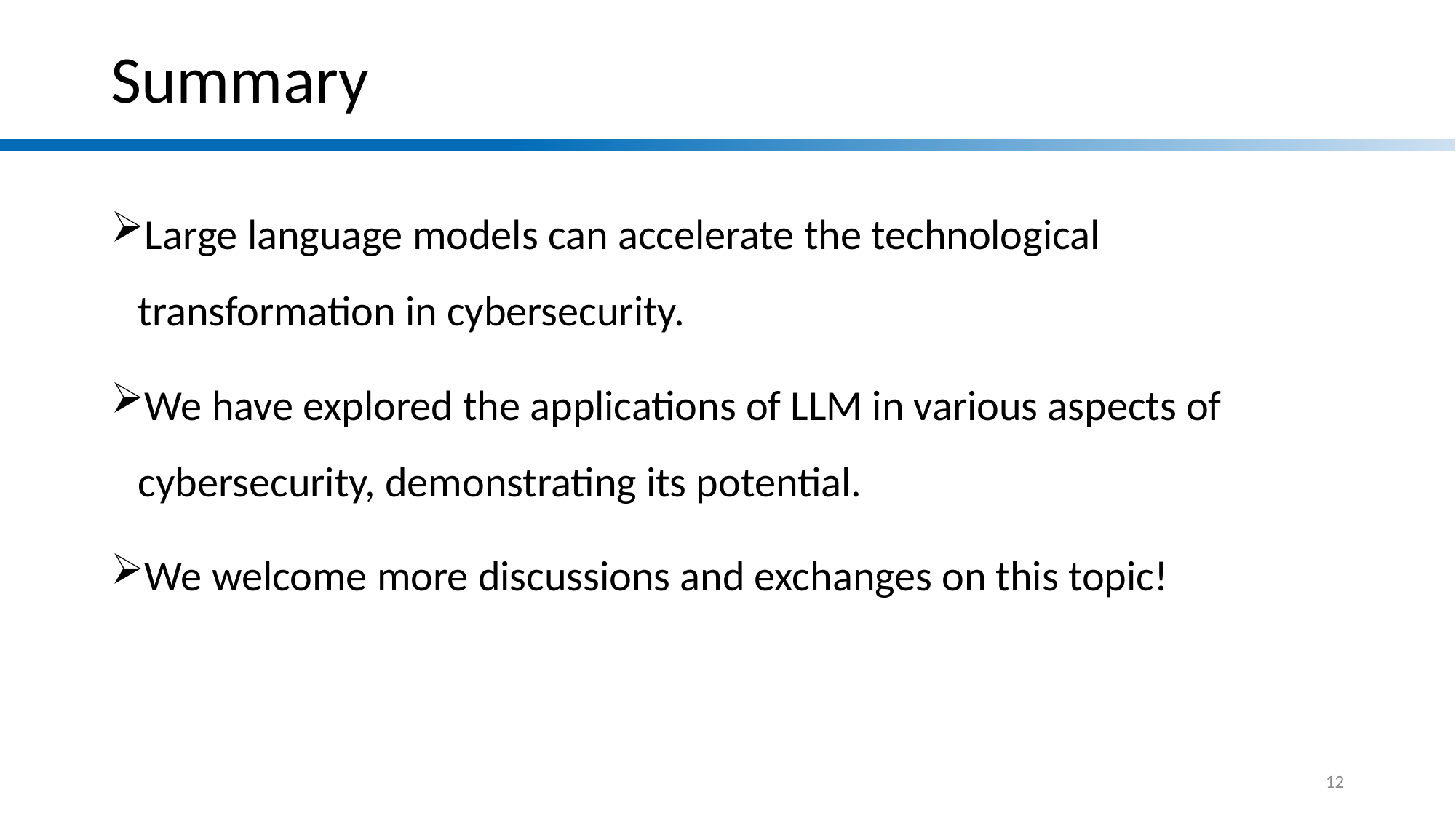

# Summary
Large language models can accelerate the technological transformation in cybersecurity.
We have explored the applications of LLM in various aspects of cybersecurity, demonstrating its potential.
We welcome more discussions and exchanges on this topic!
12